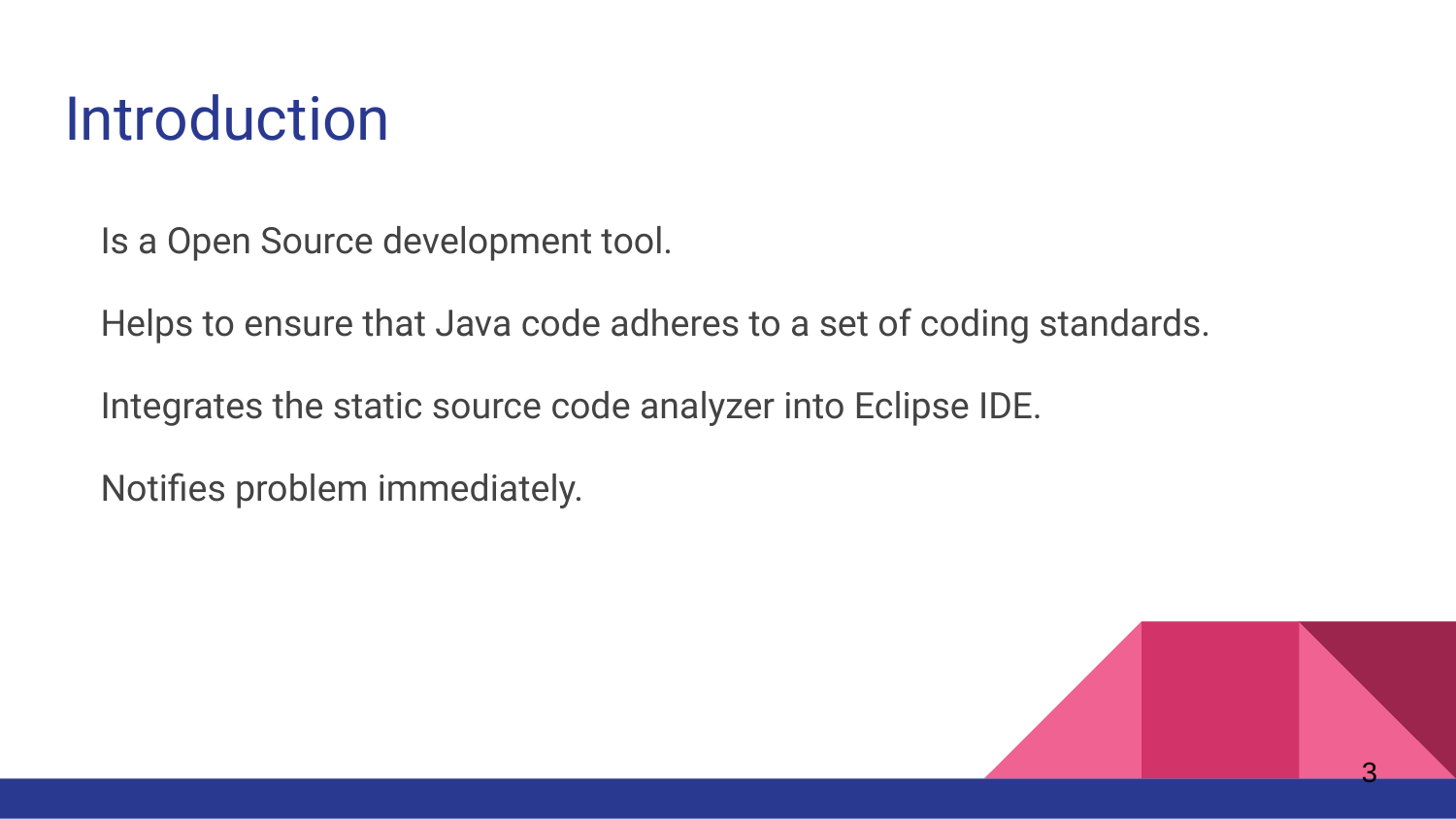

# Introduction
Is a Open Source development tool.
Helps to ensure that Java code adheres to a set of coding standards.
Integrates the static source code analyzer into Eclipse IDE.
Notifies problem immediately.
3